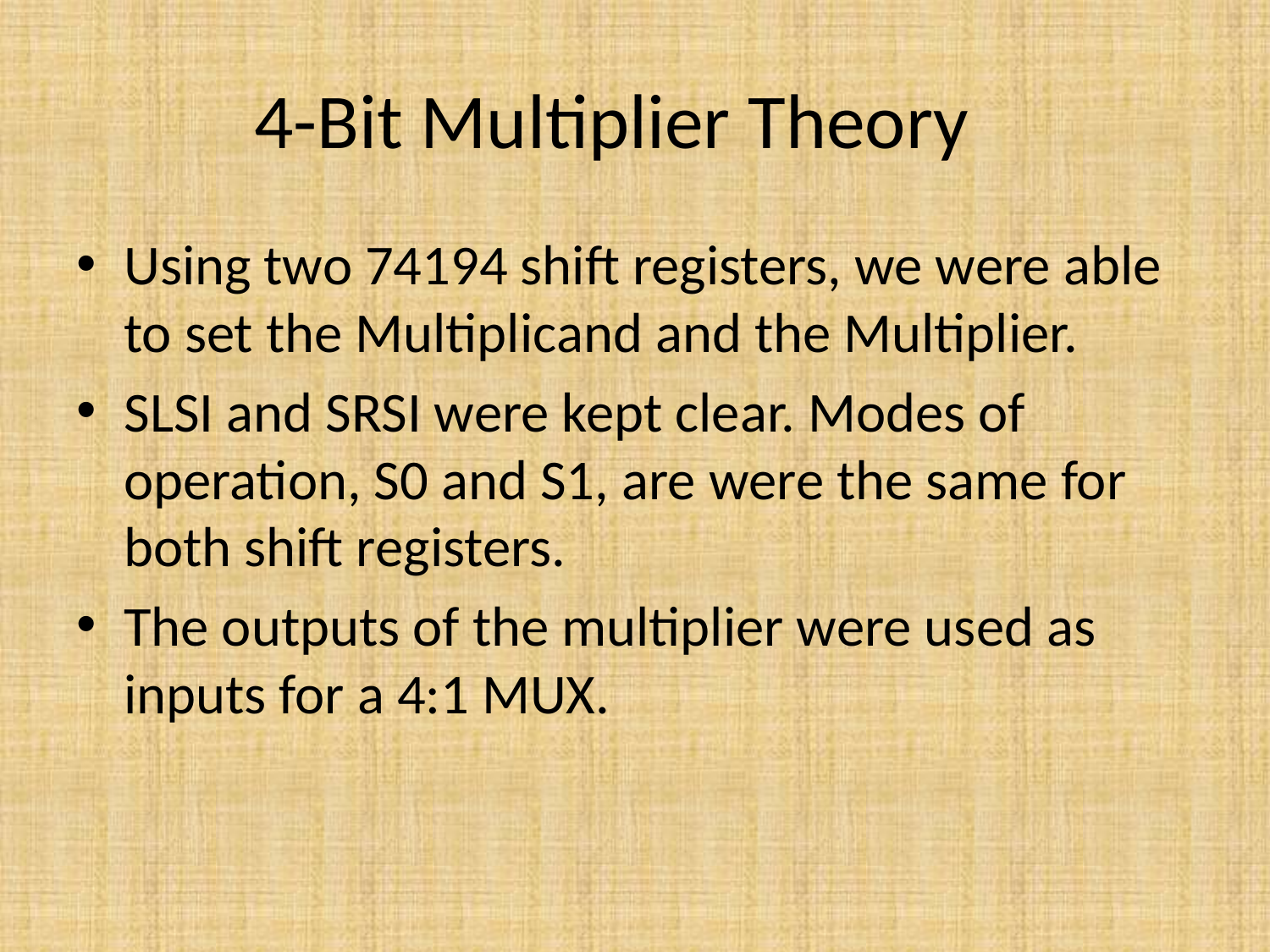

# 4-Bit Multiplier Theory
Using two 74194 shift registers, we were able to set the Multiplicand and the Multiplier.
SLSI and SRSI were kept clear. Modes of operation, S0 and S1, are were the same for both shift registers.
The outputs of the multiplier were used as inputs for a 4:1 MUX.